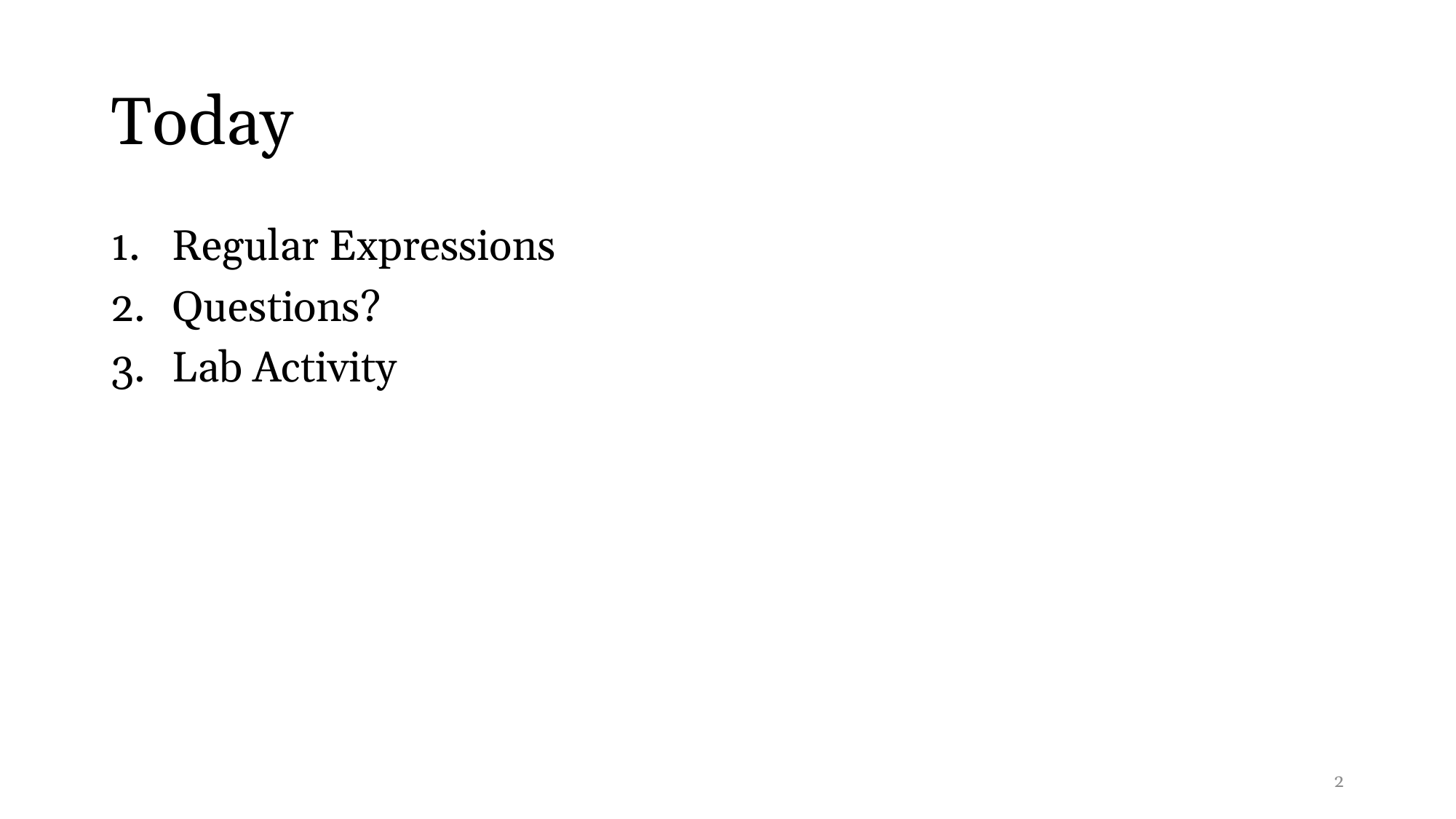

# Today
Regular Expressions
Questions?
Lab Activity
2